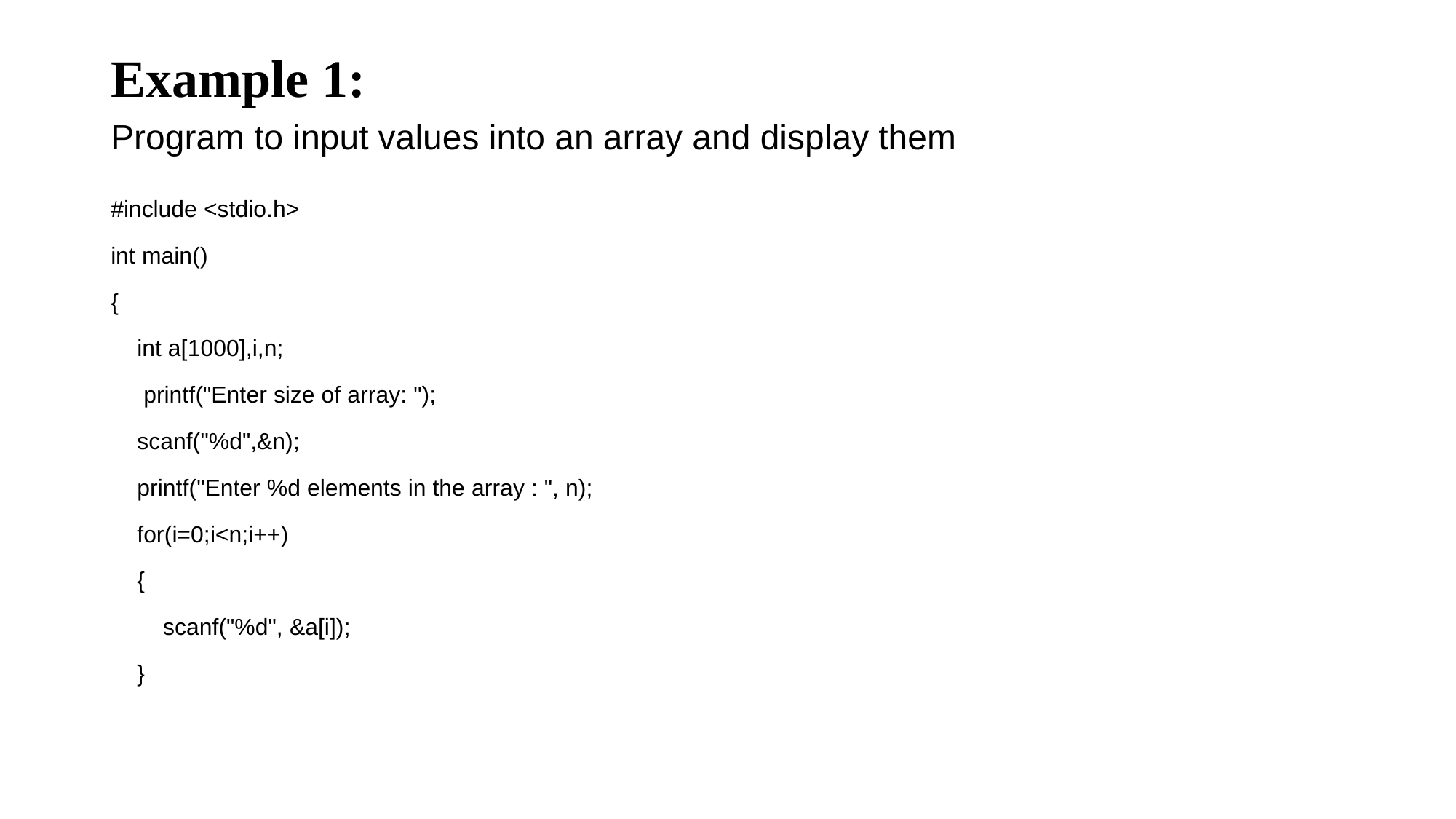

Example 1:
Program to input values into an array and display them

#include <stdio.h>
int main()
{
    int a[1000],i,n;
     printf("Enter size of array: ");
    scanf("%d",&n);
    printf("Enter %d elements in the array : ", n);
    for(i=0;i<n;i++)
    {
        scanf("%d", &a[i]);
    }